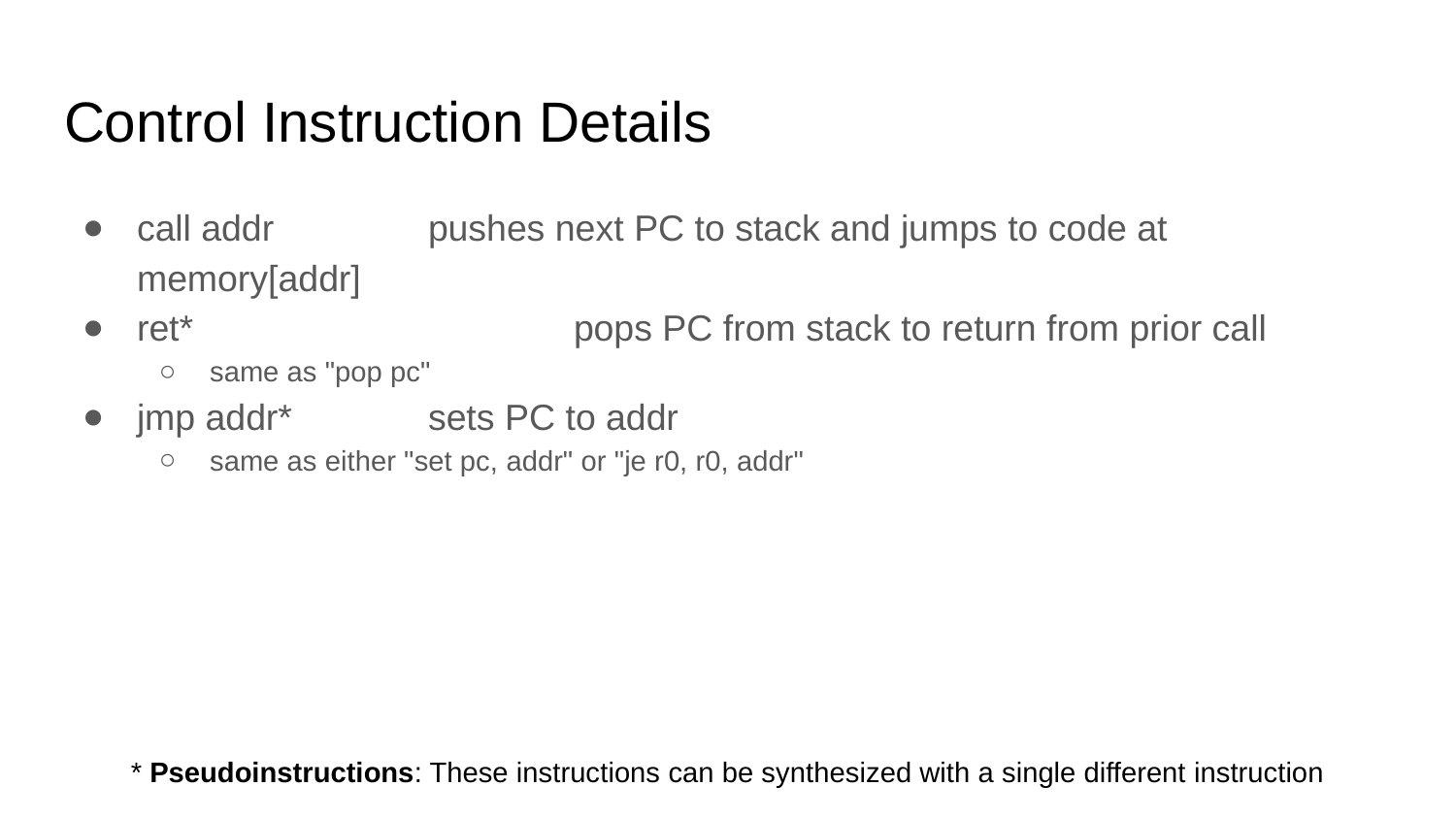

# Control Instruction Details
call addr		pushes next PC to stack and jumps to code at memory[addr]
ret*			pops PC from stack to return from prior call
same as "pop pc"
jmp addr*	sets PC to addr
same as either "set pc, addr" or "je r0, r0, addr"

* Pseudoinstructions: These instructions can be synthesized with a single different instruction